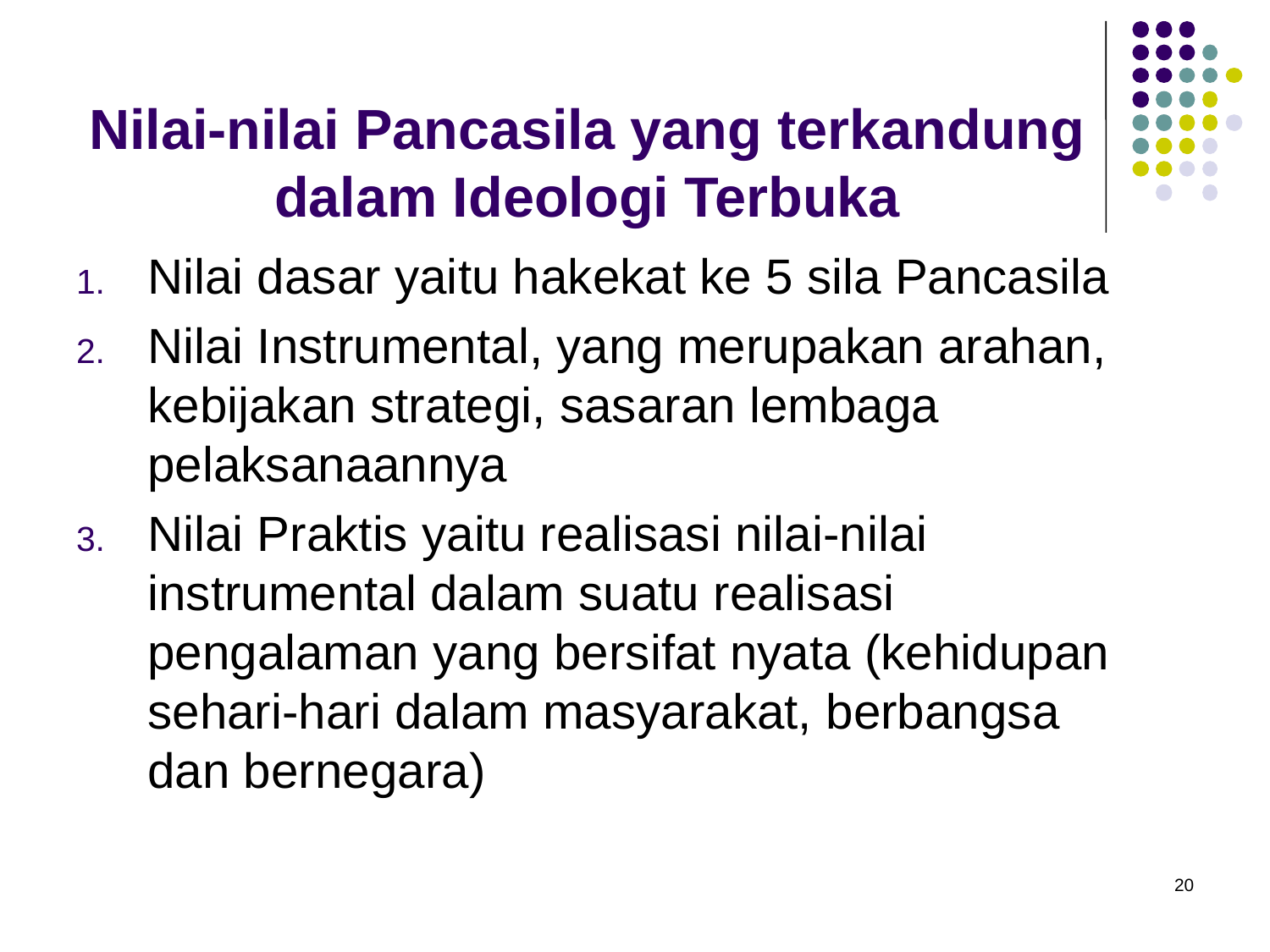

# Nilai-nilai Pancasila yang terkandung dalam Ideologi Terbuka
Nilai dasar yaitu hakekat ke 5 sila Pancasila
Nilai Instrumental, yang merupakan arahan, kebijakan strategi, sasaran lembaga pelaksanaannya
Nilai Praktis yaitu realisasi nilai-nilai instrumental dalam suatu realisasi pengalaman yang bersifat nyata (kehidupan sehari-hari dalam masyarakat, berbangsa dan bernegara)
20